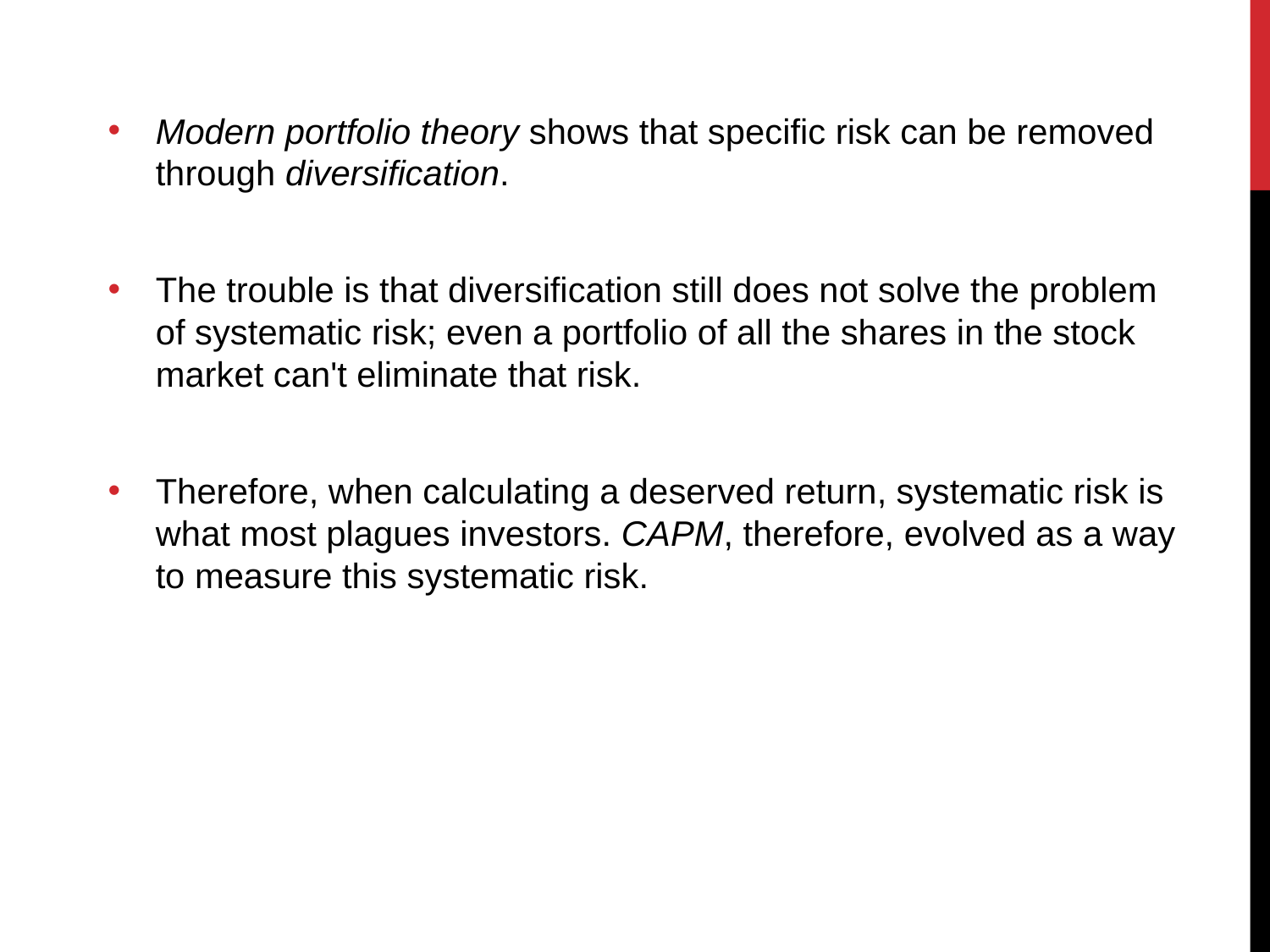

Modern portfolio theory shows that specific risk can be removed through diversification.

The trouble is that diversification still does not solve the problem of systematic risk; even a portfolio of all the shares in the stock market can't eliminate that risk.

Therefore, when calculating a deserved return, systematic risk is what most plagues investors. CAPM, therefore, evolved as a way to measure this systematic risk.